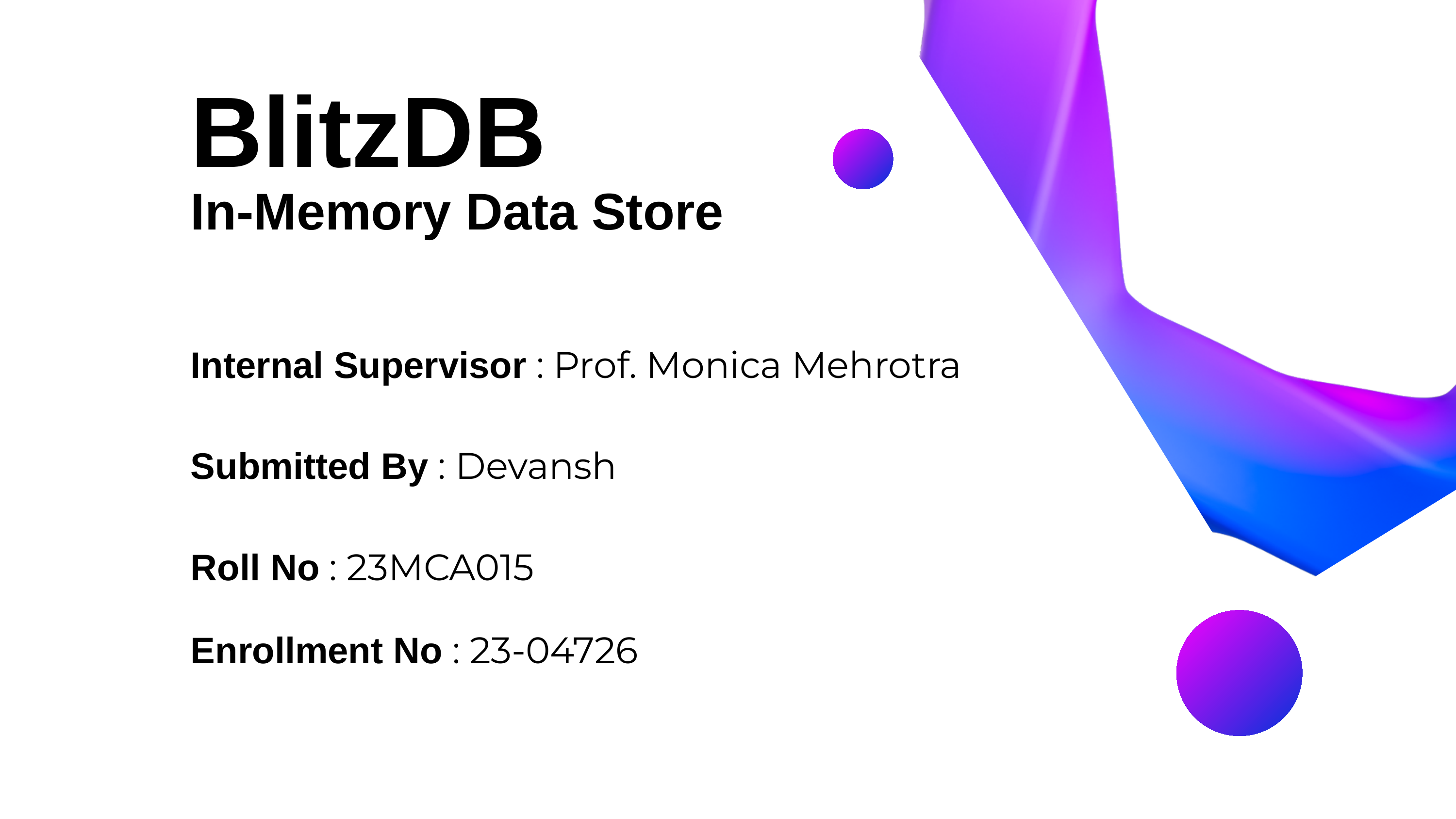

BlitzDB
In-Memory Data Store

Internal Supervisor : Prof. Monica Mehrotra
Submitted By : Devansh
Roll No : 23MCA015
Enrollment No : 23-04726